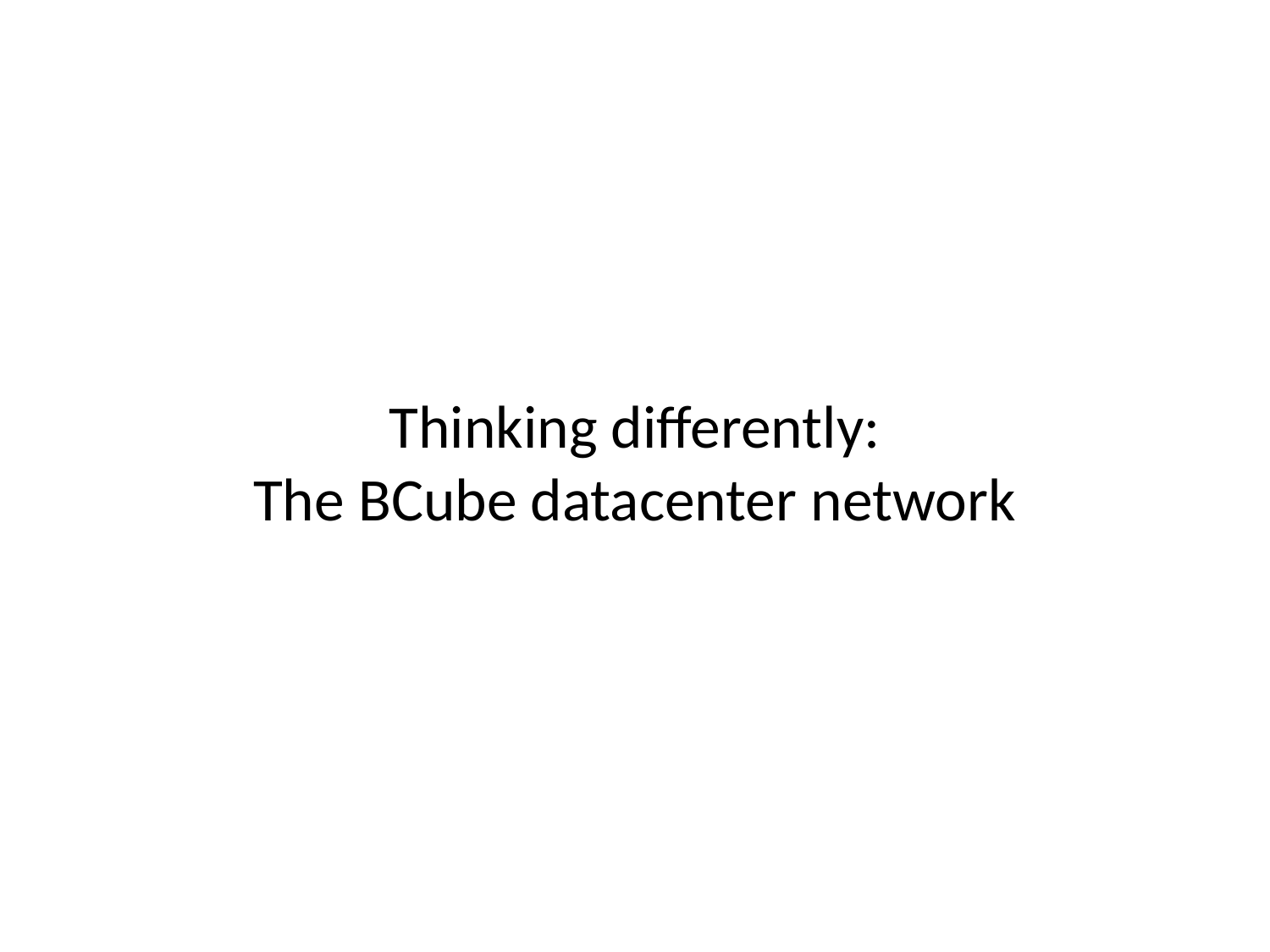

# Thinking differently: The BCube datacenter network